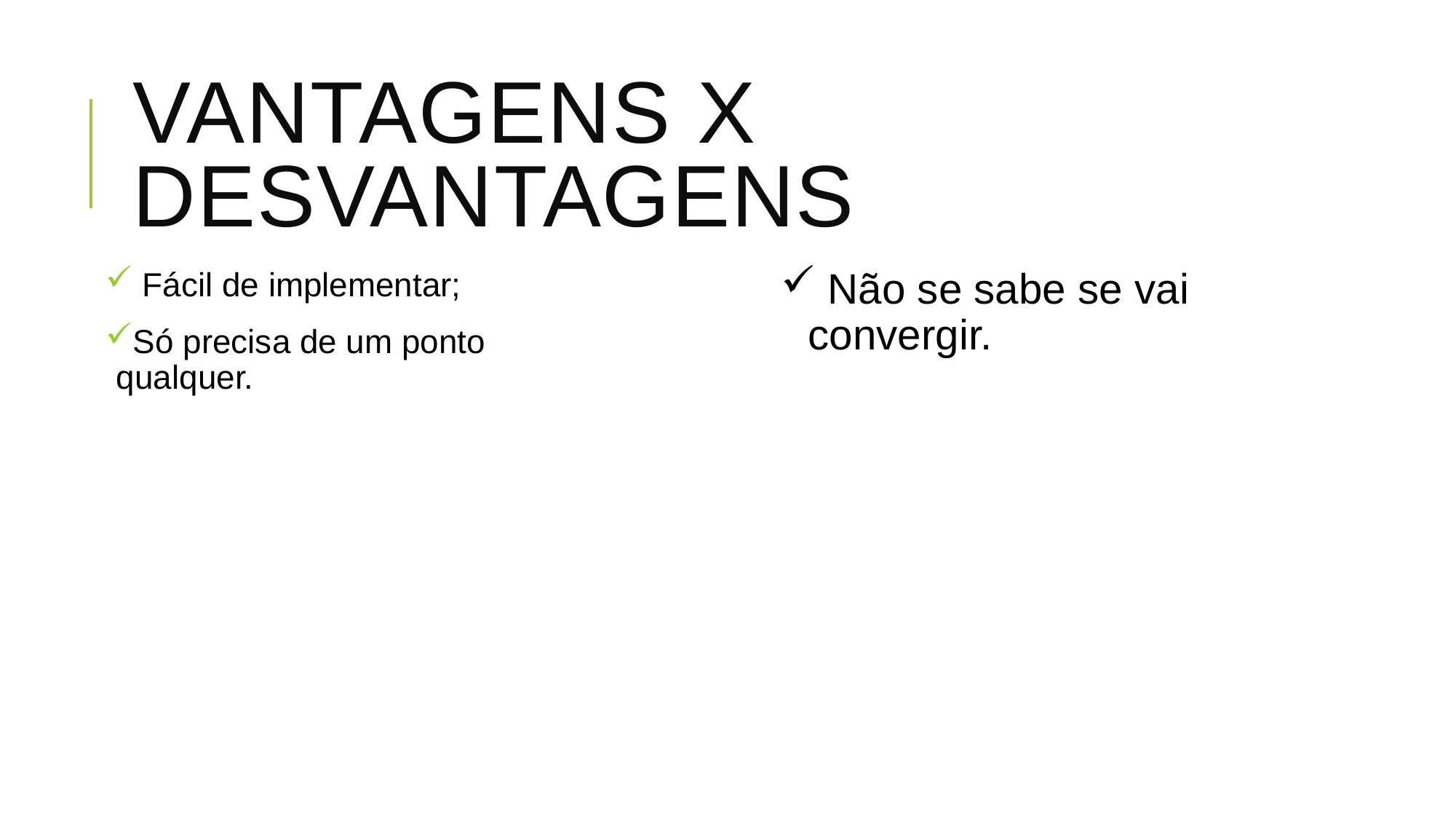

# Vantagens X Desvantagens

 Fácil de implementar;
Só precisa de um ponto qualquer.
 Não se sabe se vai convergir.